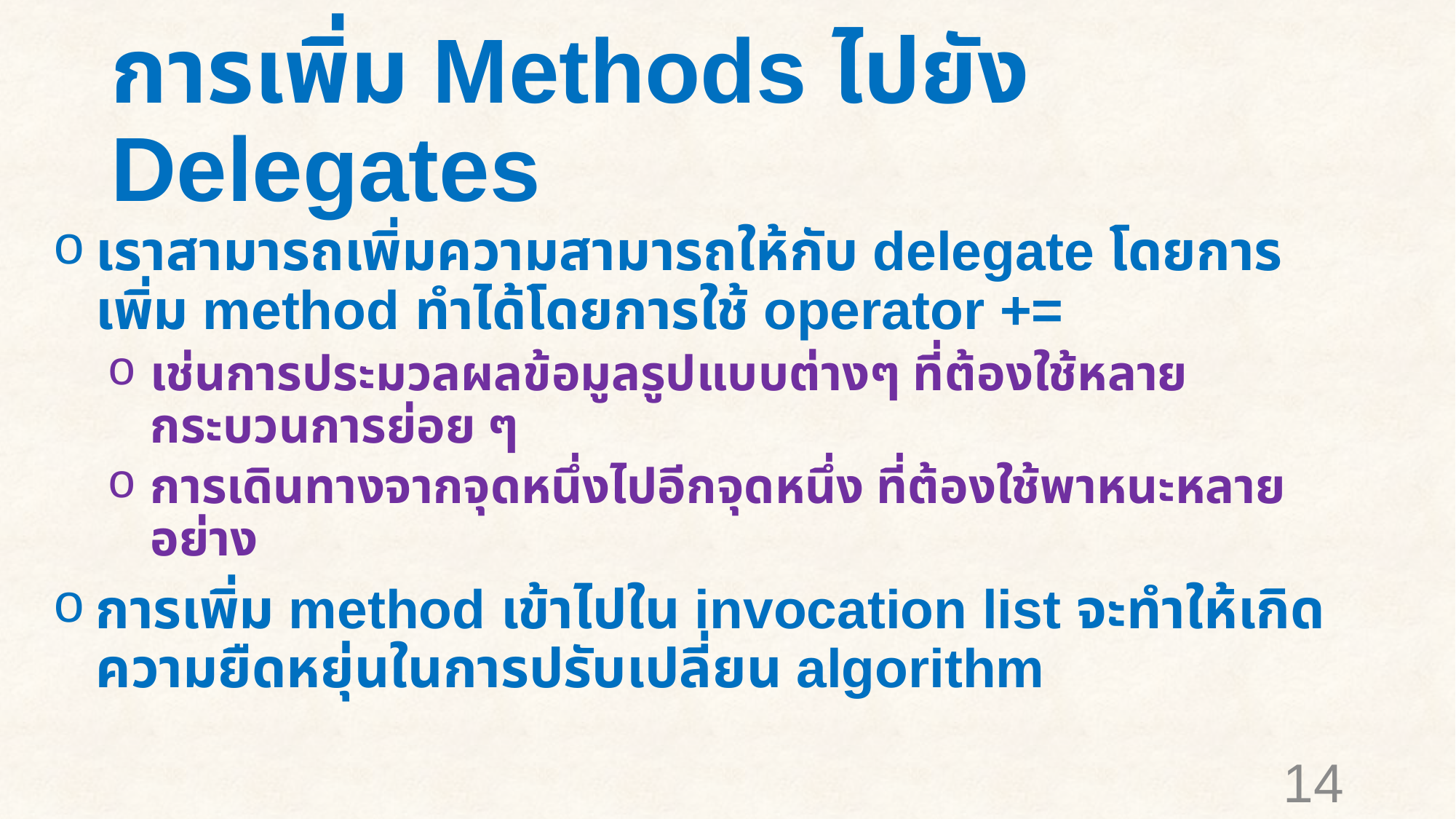

# การเพิ่ม Methods ไปยัง Delegates
เราสามารถเพิ่มความสามารถให้กับ delegate โดยการเพิ่ม method ทำได้โดยการใช้ operator +=
เช่นการประมวลผลข้อมูลรูปแบบต่างๆ ที่ต้องใช้หลายกระบวนการย่อย ๆ
การเดินทางจากจุดหนึ่งไปอีกจุดหนึ่ง ที่ต้องใช้พาหนะหลายอย่าง
การเพิ่ม method เข้าไปใน invocation list จะทำให้เกิดความยืดหยุ่นในการปรับเปลี่ยน algorithm

14